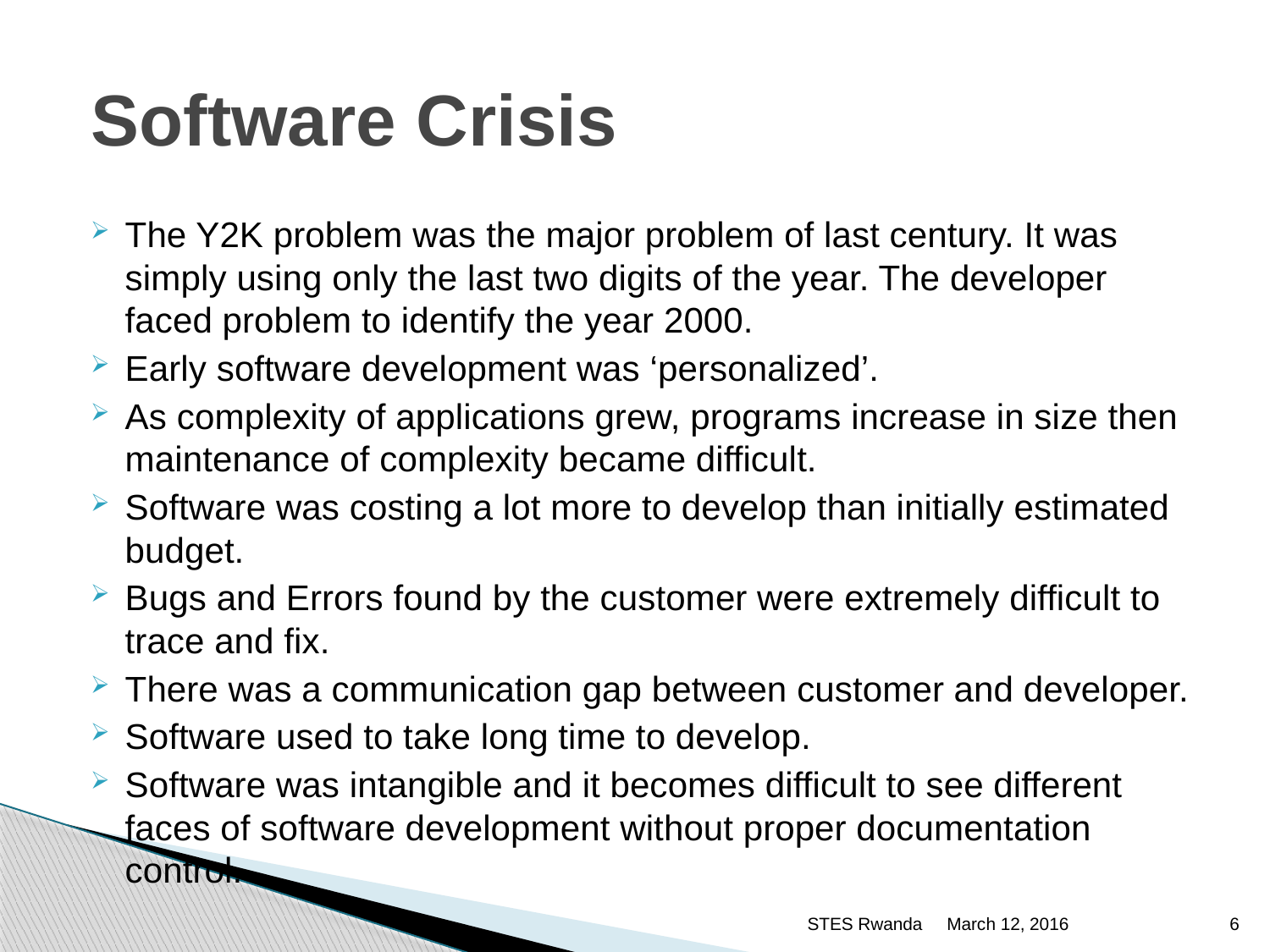

# Software Crisis
The Y2K problem was the major problem of last century. It was simply using only the last two digits of the year. The developer faced problem to identify the year 2000.
Early software development was ‘personalized’.
As complexity of applications grew, programs increase in size then maintenance of complexity became difficult.
Software was costing a lot more to develop than initially estimated budget.
Bugs and Errors found by the customer were extremely difficult to trace and fix.
There was a communication gap between customer and developer.
Software used to take long time to develop.
Software was intangible and it becomes difficult to see different faces of software development without proper documentation control.
STES Rwanda
March 12, 2016
6